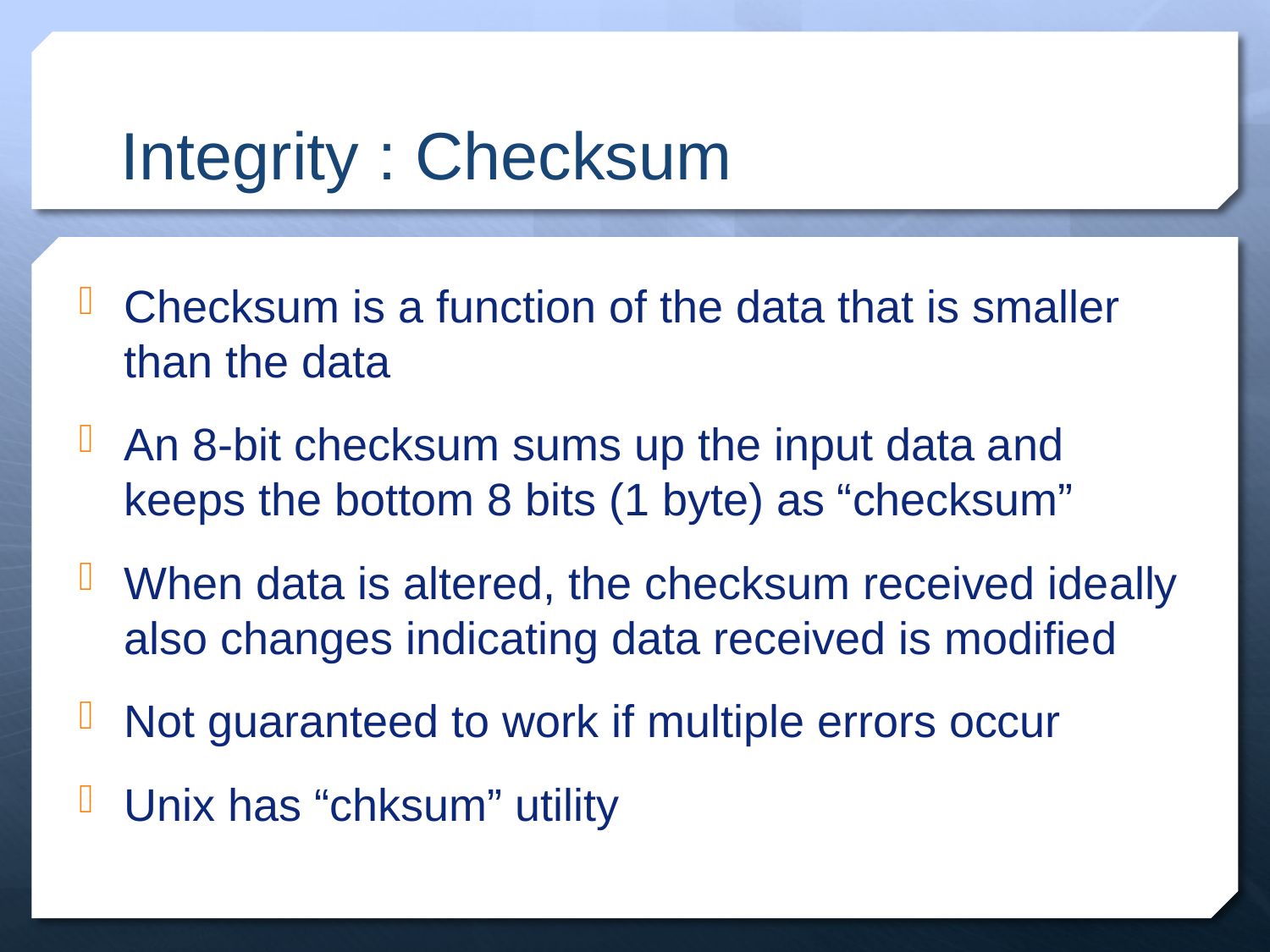

# Integrity : Checksum
Checksum is a function of the data that is smaller than the data
An 8-bit checksum sums up the input data and keeps the bottom 8 bits (1 byte) as “checksum”
When data is altered, the checksum received ideally also changes indicating data received is modified
Not guaranteed to work if multiple errors occur
Unix has “chksum” utility